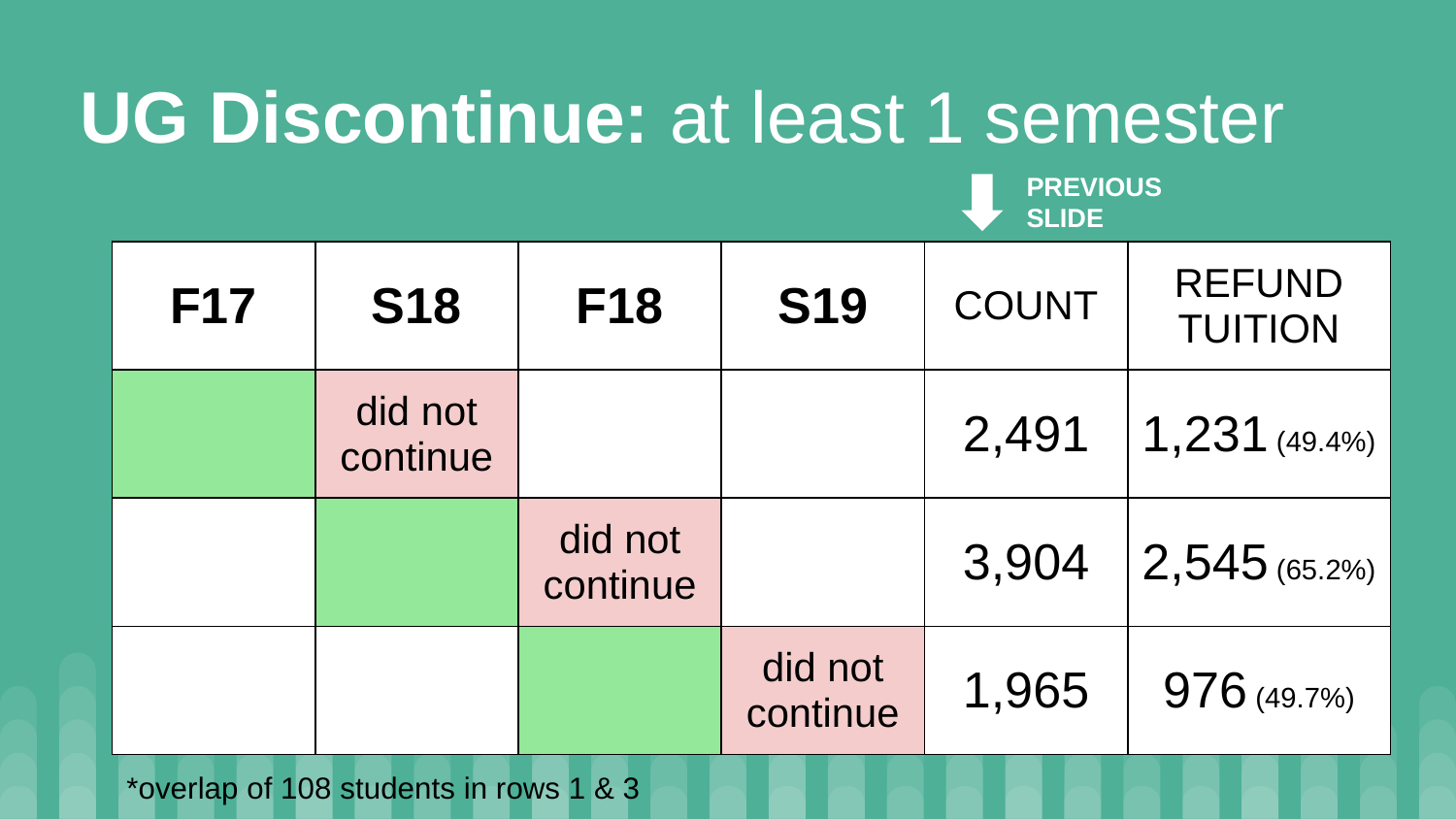

UG Discontinue: at least 1 semester

PREVIOUS SLIDE

| F17 | S18 | F18 | S19 | COUNT | REFUND TUITION |
| --- | --- | --- | --- | --- | --- |
|  | did not continue |  |  | 2,491 | 1,231 (49.4%) |
|  |  | did not continue |  | 3,904 | 2,545 (65.2%) |
|  |  |  | did not continue | 1,965 | 976 (49.7%) |
*overlap of 108 students in rows 1 & 3